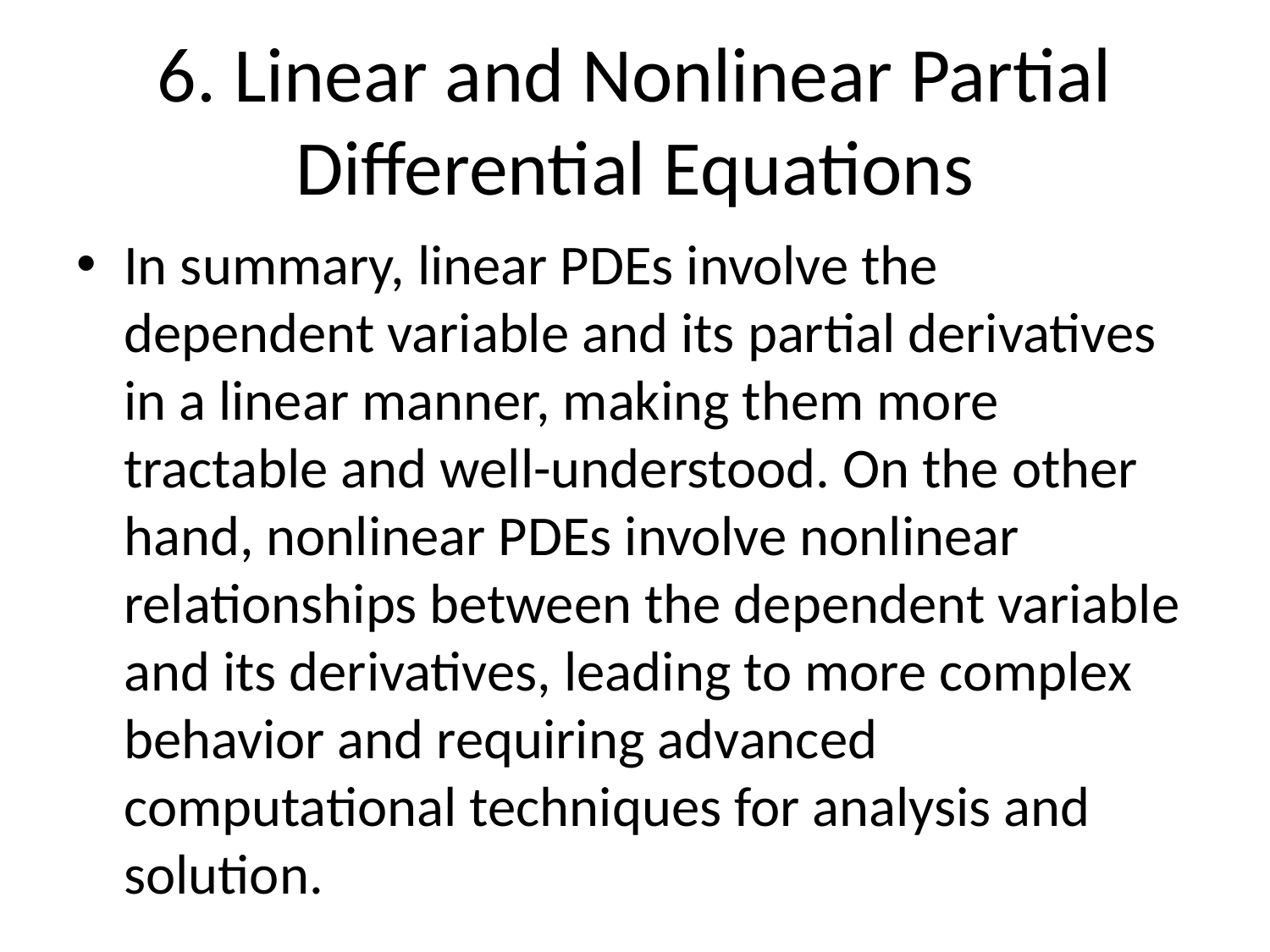

# 6. Linear and Nonlinear Partial Differential Equations
In summary, linear PDEs involve the dependent variable and its partial derivatives in a linear manner, making them more tractable and well-understood. On the other hand, nonlinear PDEs involve nonlinear relationships between the dependent variable and its derivatives, leading to more complex behavior and requiring advanced computational techniques for analysis and solution.